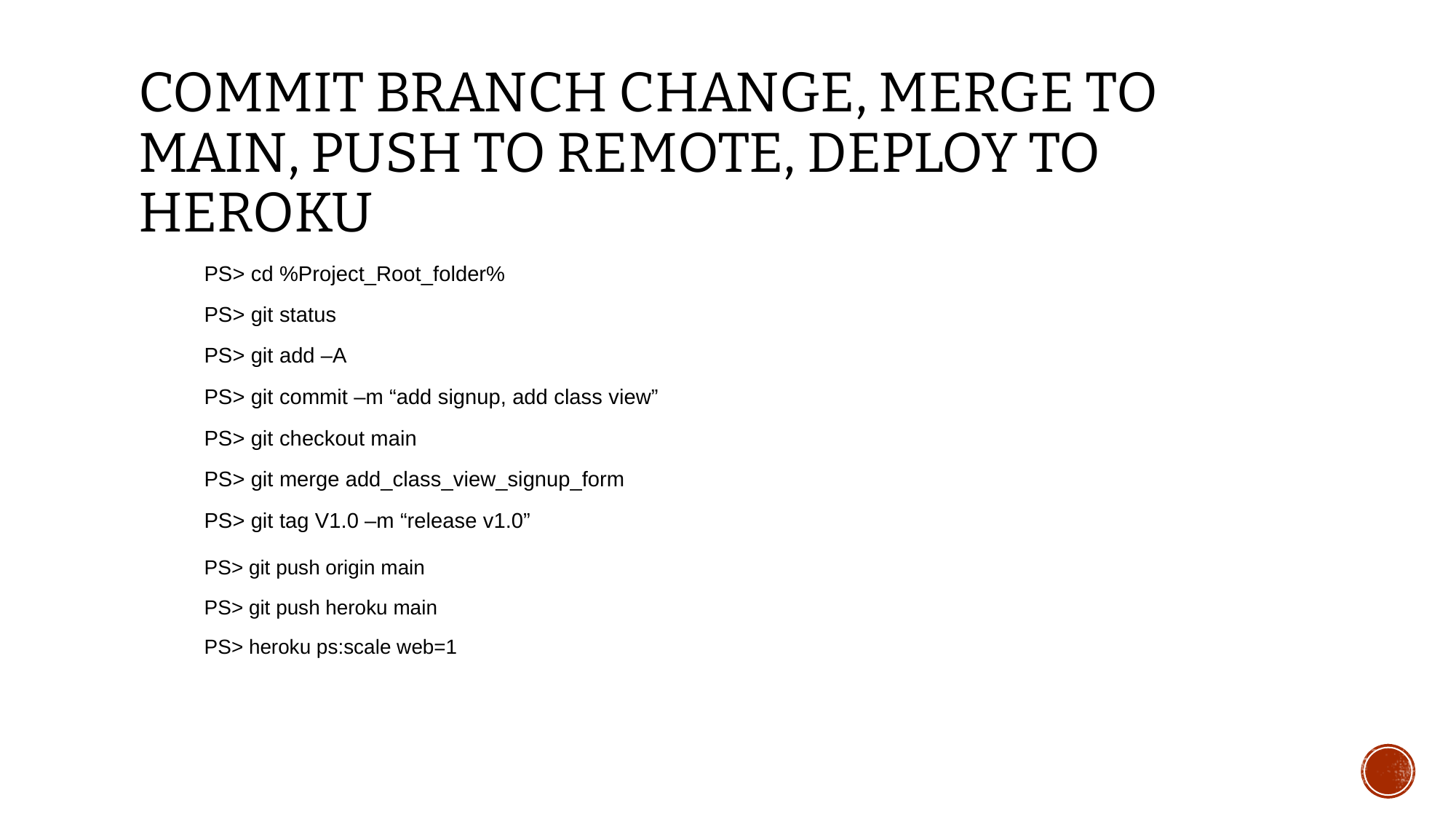

# Commit branch change, merge to main, Push to remote, deploy to Heroku
PS> cd %Project_Root_folder%
PS> git status
PS> git add –A
PS> git commit –m “add signup, add class view”
PS> git checkout main
PS> git merge add_class_view_signup_form
PS> git tag V1.0 –m “release v1.0”
PS> git push origin main
PS> git push heroku main
PS> heroku ps:scale web=1